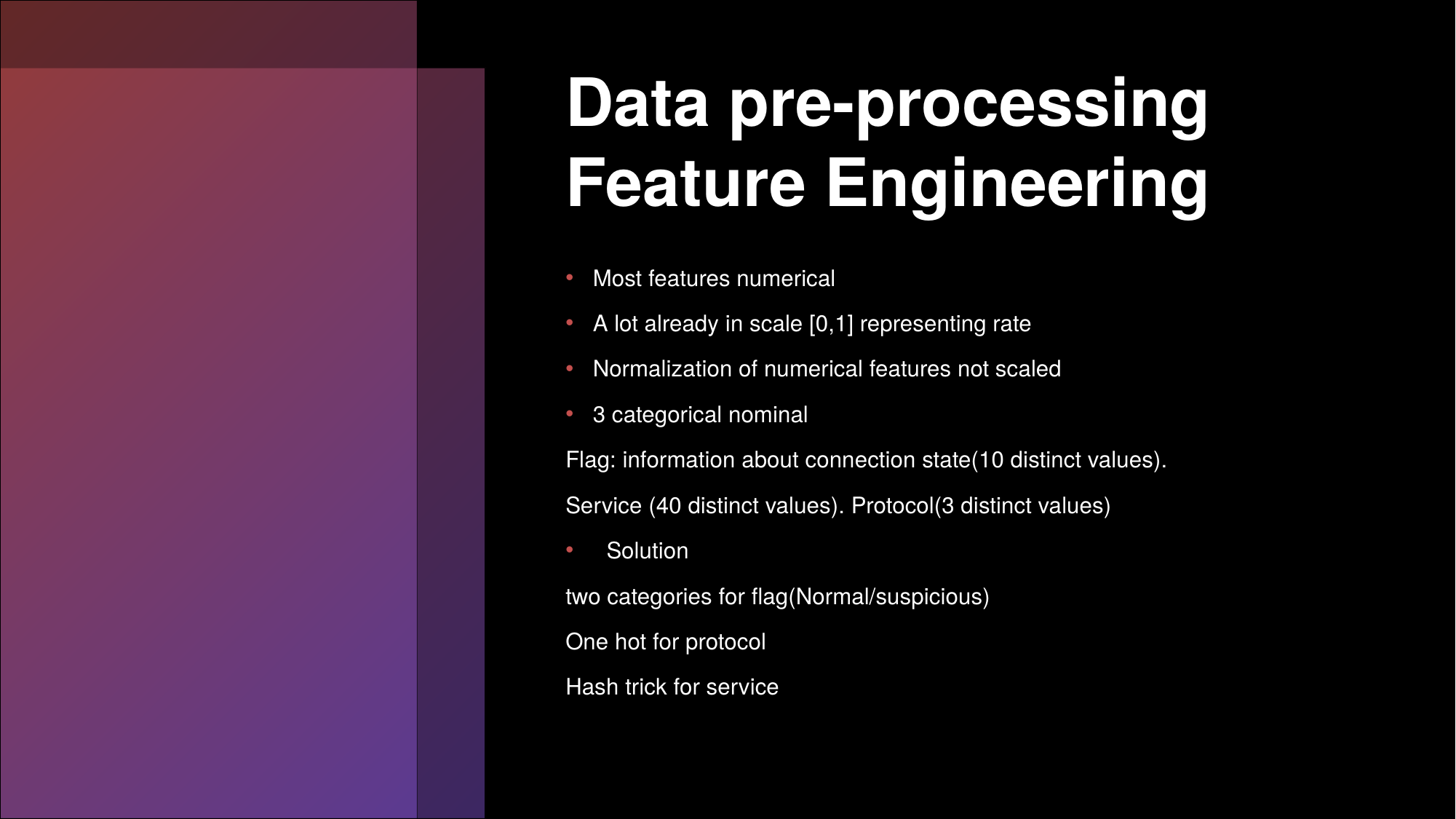

# Data pre-processing Feature Engineering

Most features numerical
A lot already in scale [0,1] representing rate
Normalization of numerical features not scaled
3 categorical nominal
Flag: information about connection state(10 distinct values).
Service (40 distinct values). Protocol(3 distinct values)
Solution
two categories for flag(Normal/suspicious)
One hot for protocol
Hash trick for service